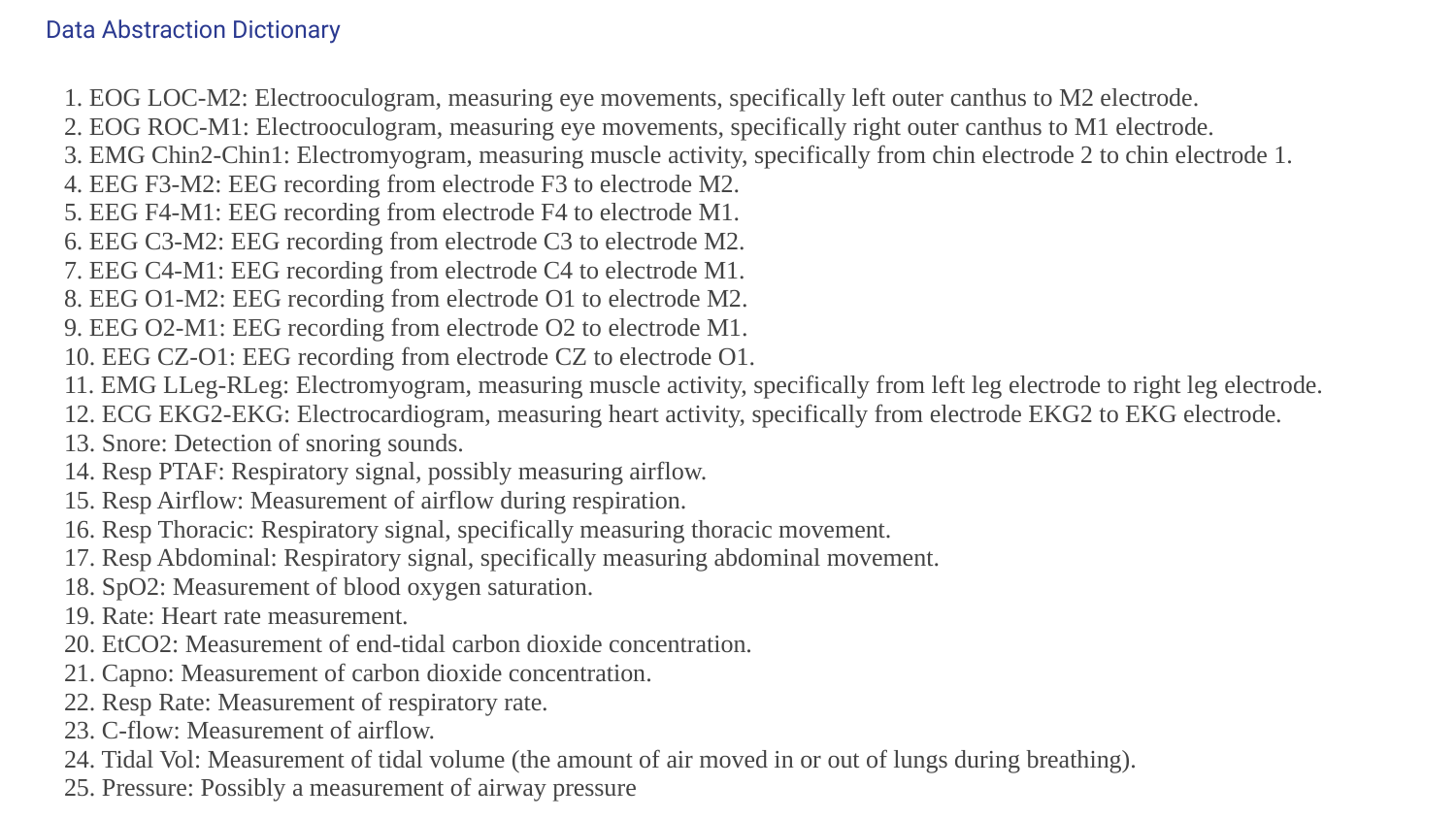

Data Abstraction Dictionary
1. EOG LOC-M2: Electrooculogram, measuring eye movements, specifically left outer canthus to M2 electrode.
2. EOG ROC-M1: Electrooculogram, measuring eye movements, specifically right outer canthus to M1 electrode.
3. EMG Chin2-Chin1: Electromyogram, measuring muscle activity, specifically from chin electrode 2 to chin electrode 1.
4. EEG F3-M2: EEG recording from electrode F3 to electrode M2.
5. EEG F4-M1: EEG recording from electrode F4 to electrode M1.
6. EEG C3-M2: EEG recording from electrode C3 to electrode M2.
7. EEG C4-M1: EEG recording from electrode C4 to electrode M1.
8. EEG O1-M2: EEG recording from electrode O1 to electrode M2.
9. EEG O2-M1: EEG recording from electrode O2 to electrode M1.
10. EEG CZ-O1: EEG recording from electrode CZ to electrode O1.
11. EMG LLeg-RLeg: Electromyogram, measuring muscle activity, specifically from left leg electrode to right leg electrode.
12. ECG EKG2-EKG: Electrocardiogram, measuring heart activity, specifically from electrode EKG2 to EKG electrode.
13. Snore: Detection of snoring sounds.
14. Resp PTAF: Respiratory signal, possibly measuring airflow.
15. Resp Airflow: Measurement of airflow during respiration.
16. Resp Thoracic: Respiratory signal, specifically measuring thoracic movement.
17. Resp Abdominal: Respiratory signal, specifically measuring abdominal movement.
18. SpO2: Measurement of blood oxygen saturation.
19. Rate: Heart rate measurement.
20. EtCO2: Measurement of end-tidal carbon dioxide concentration.
21. Capno: Measurement of carbon dioxide concentration.
22. Resp Rate: Measurement of respiratory rate.
23. C-flow: Measurement of airflow.
24. Tidal Vol: Measurement of tidal volume (the amount of air moved in or out of lungs during breathing).
25. Pressure: Possibly a measurement of airway pressure